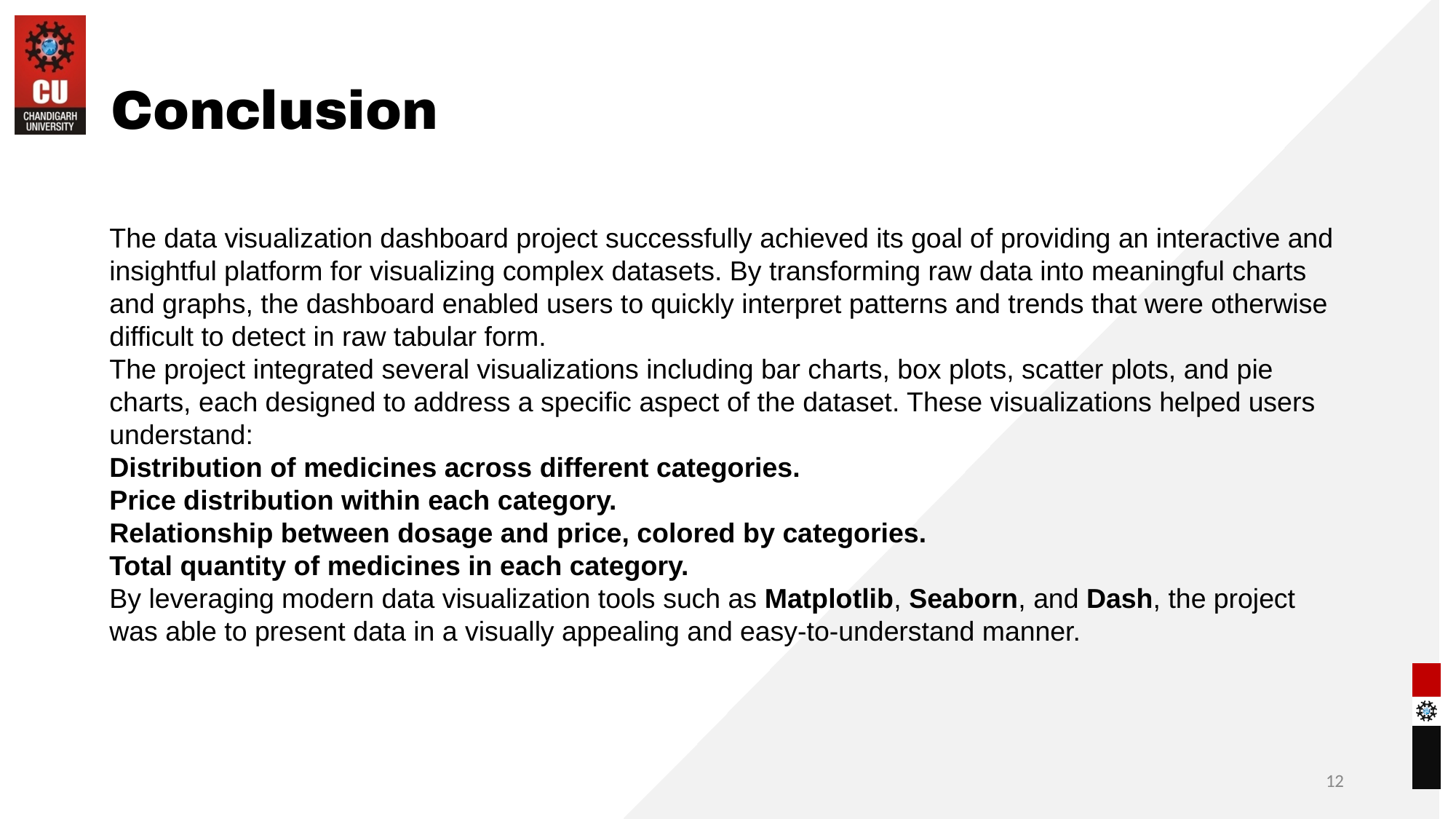

# Conclusion
The data visualization dashboard project successfully achieved its goal of providing an interactive and insightful platform for visualizing complex datasets. By transforming raw data into meaningful charts and graphs, the dashboard enabled users to quickly interpret patterns and trends that were otherwise difficult to detect in raw tabular form.
The project integrated several visualizations including bar charts, box plots, scatter plots, and pie charts, each designed to address a specific aspect of the dataset. These visualizations helped users understand:
Distribution of medicines across different categories.
Price distribution within each category.
Relationship between dosage and price, colored by categories.
Total quantity of medicines in each category.
By leveraging modern data visualization tools such as Matplotlib, Seaborn, and Dash, the project was able to present data in a visually appealing and easy-to-understand manner.

12